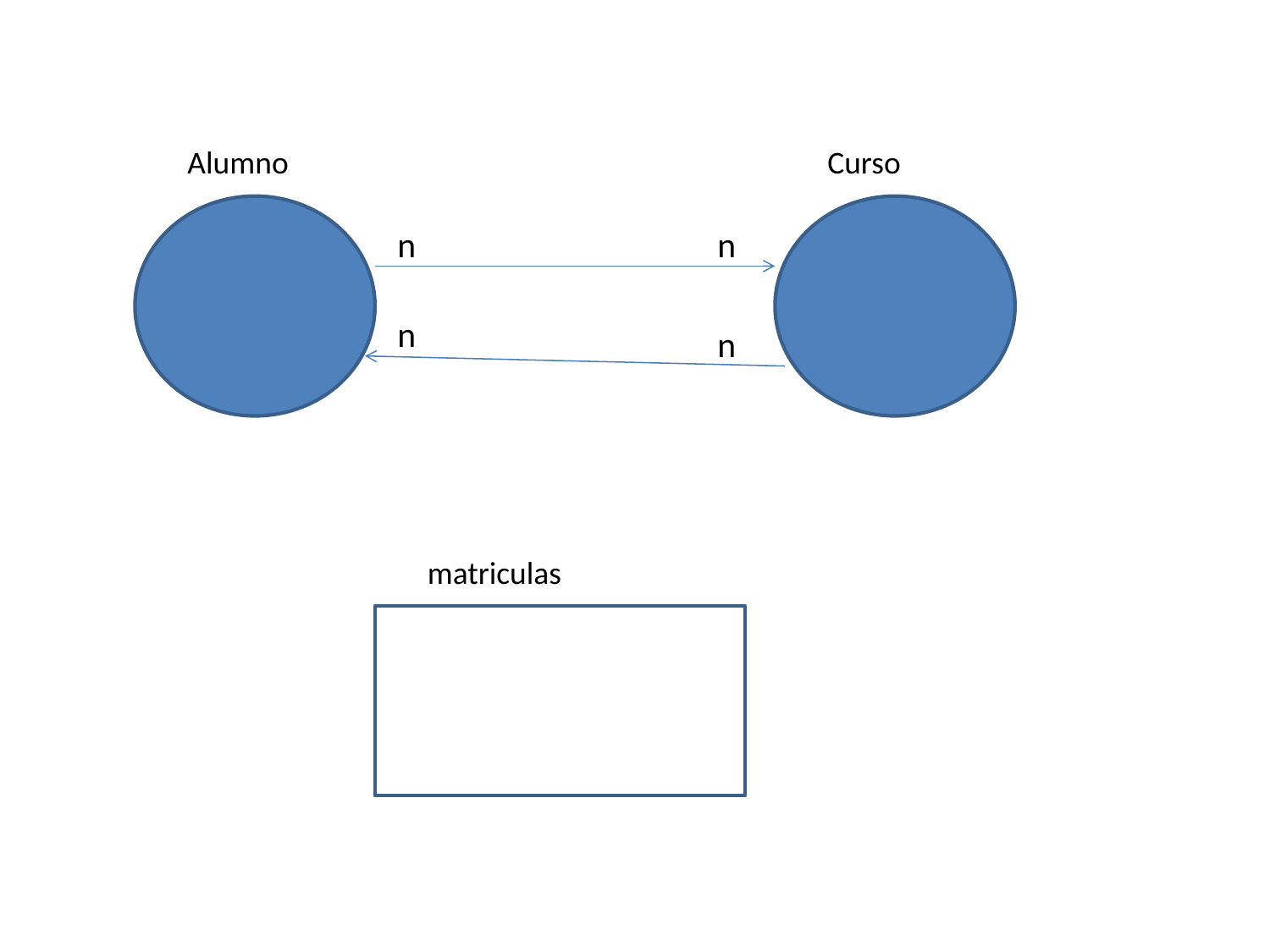

Alumno
Curso

n
n
n
n
matriculas